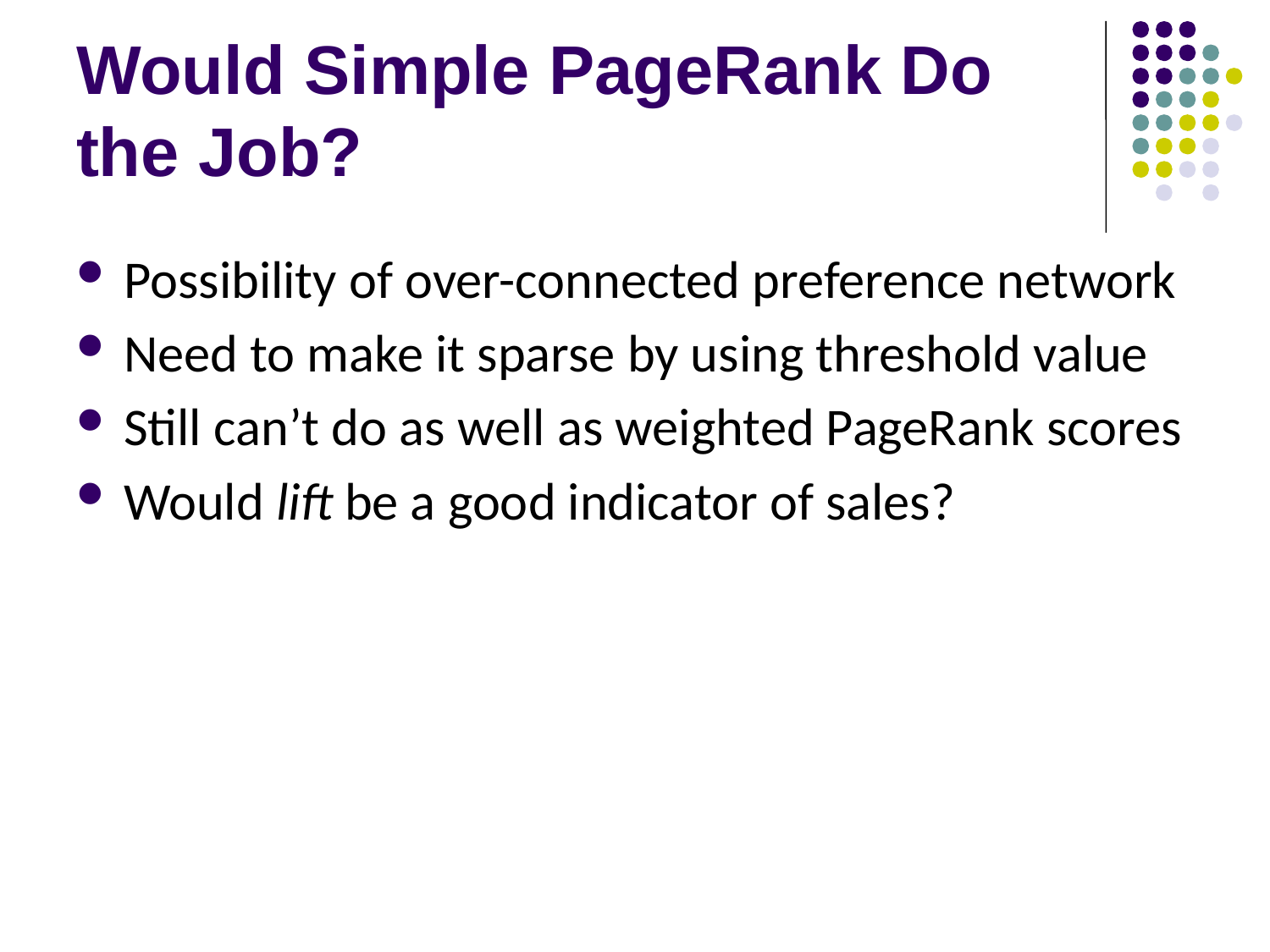

# Would Simple PageRank Do the Job?
Possibility of over-connected preference network
Need to make it sparse by using threshold value
Still can’t do as well as weighted PageRank scores
Would lift be a good indicator of sales?